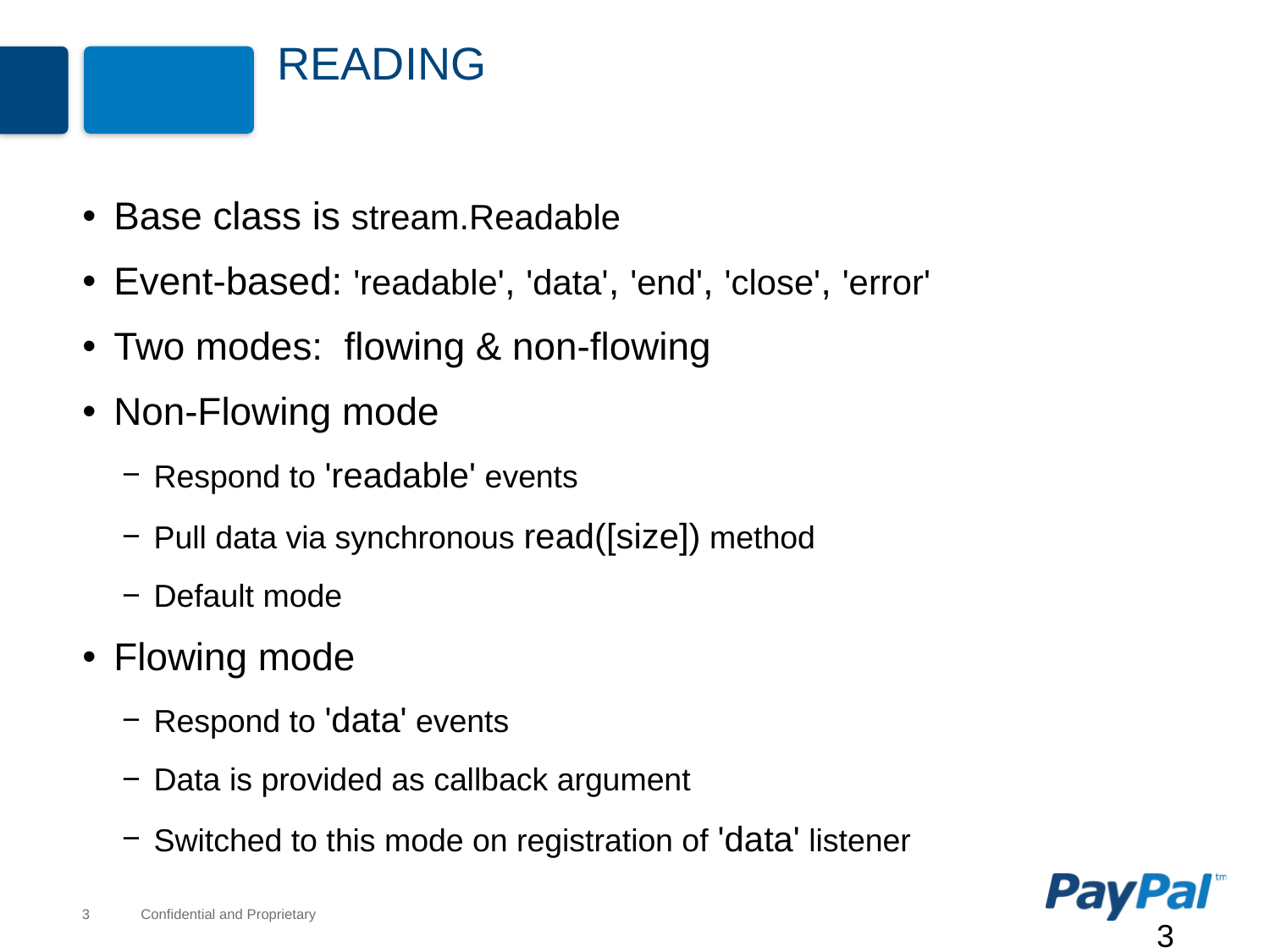

# Reading
Base class is stream.Readable
Event-based: 'readable', 'data', 'end', 'close', 'error'
Two modes:  flowing & non-flowing
Non-Flowing mode
Respond to 'readable' events
Pull data via synchronous read([size]) method
Default mode
Flowing mode
Respond to 'data' events
Data is provided as callback argument
Switched to this mode on registration of 'data' listener
3